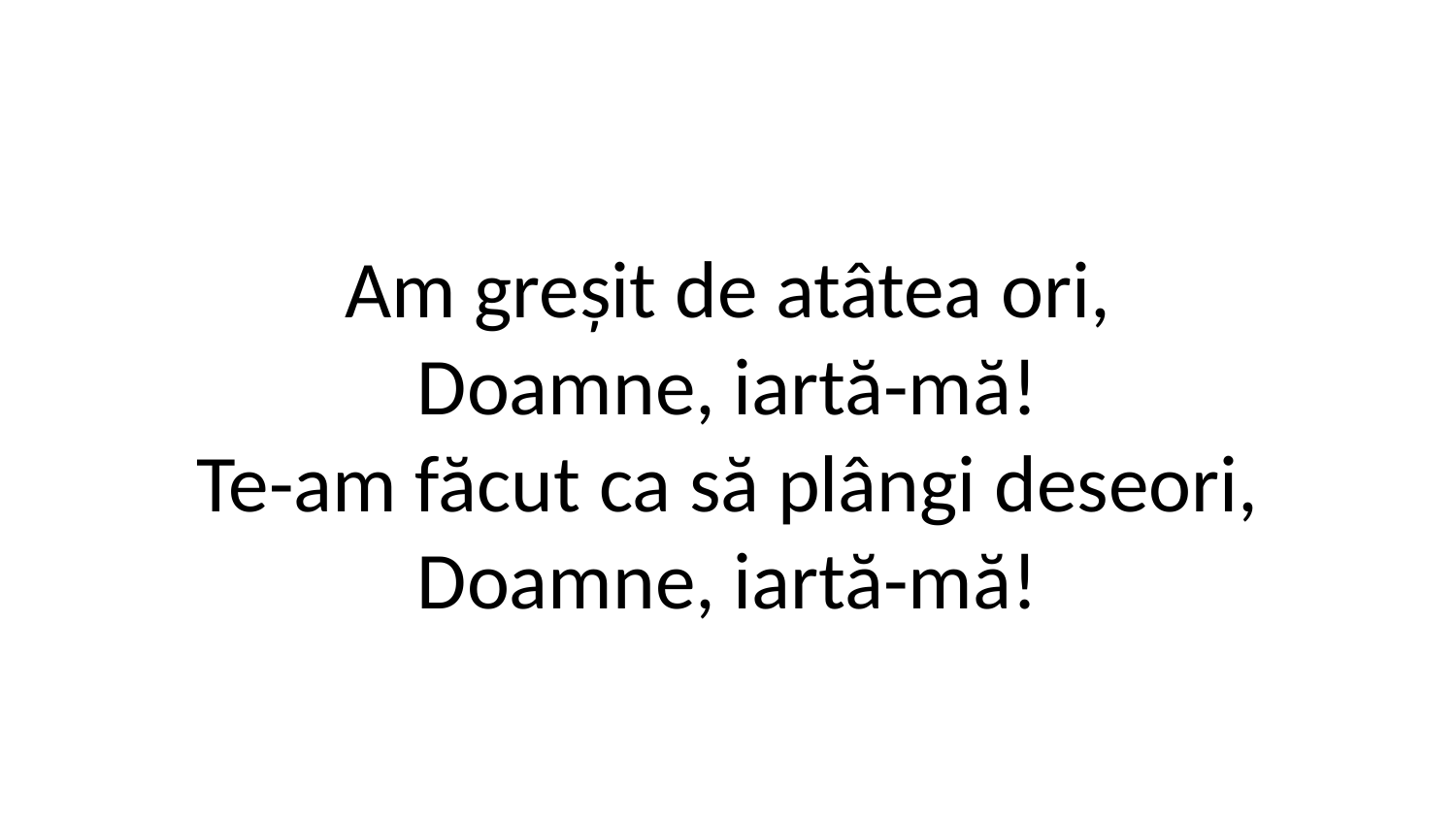

Am greșit de atâtea ori,
Doamne, iartă-mă!
Te-am făcut ca să plângi deseori,
Doamne, iartă-mă!